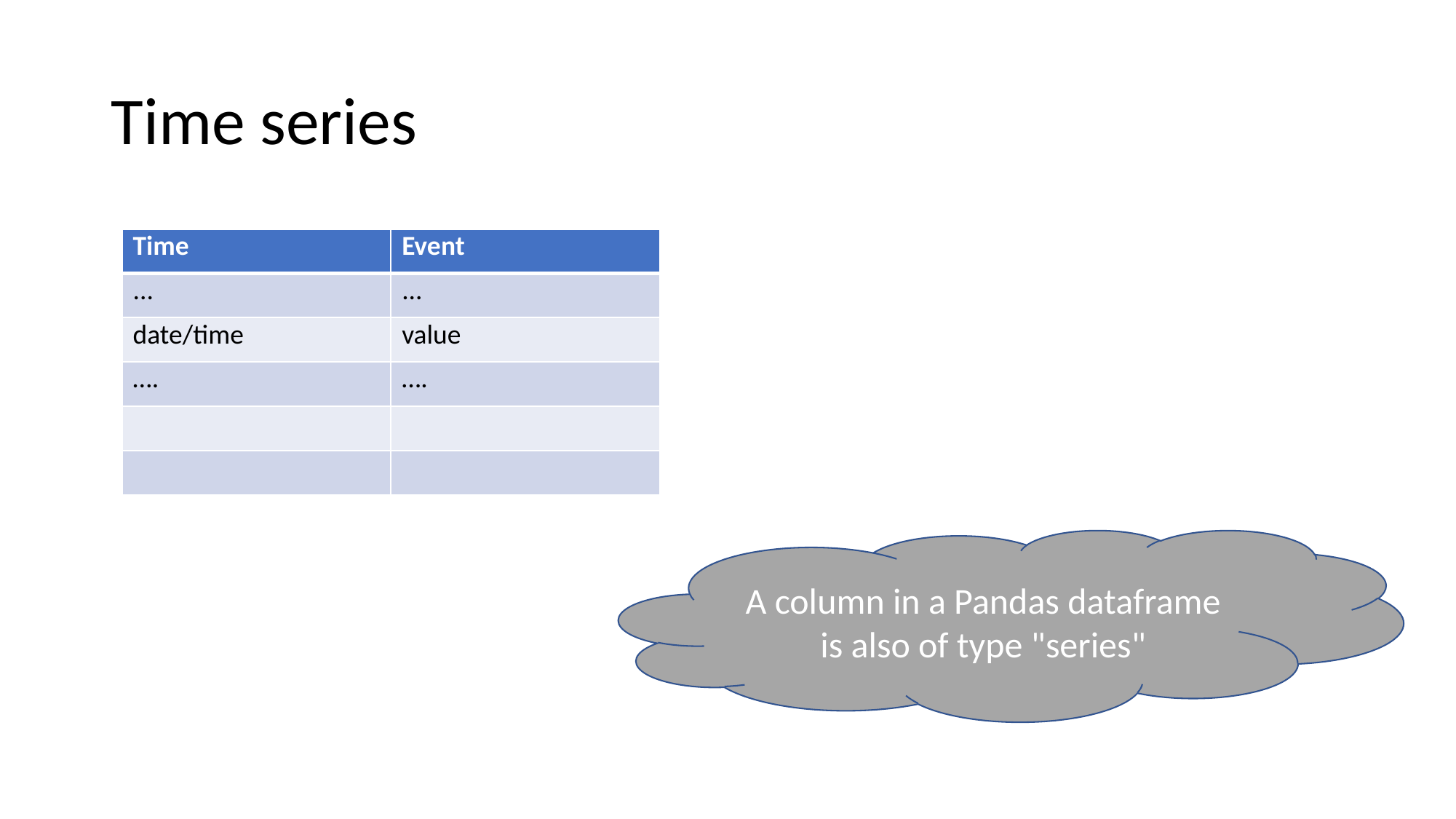

# Time series
| Time | Event |
| --- | --- |
| ... | ... |
| date/time | value |
| …. | …. |
|  |  |
|  |  |
A column in a Pandas dataframe is also of type "series"